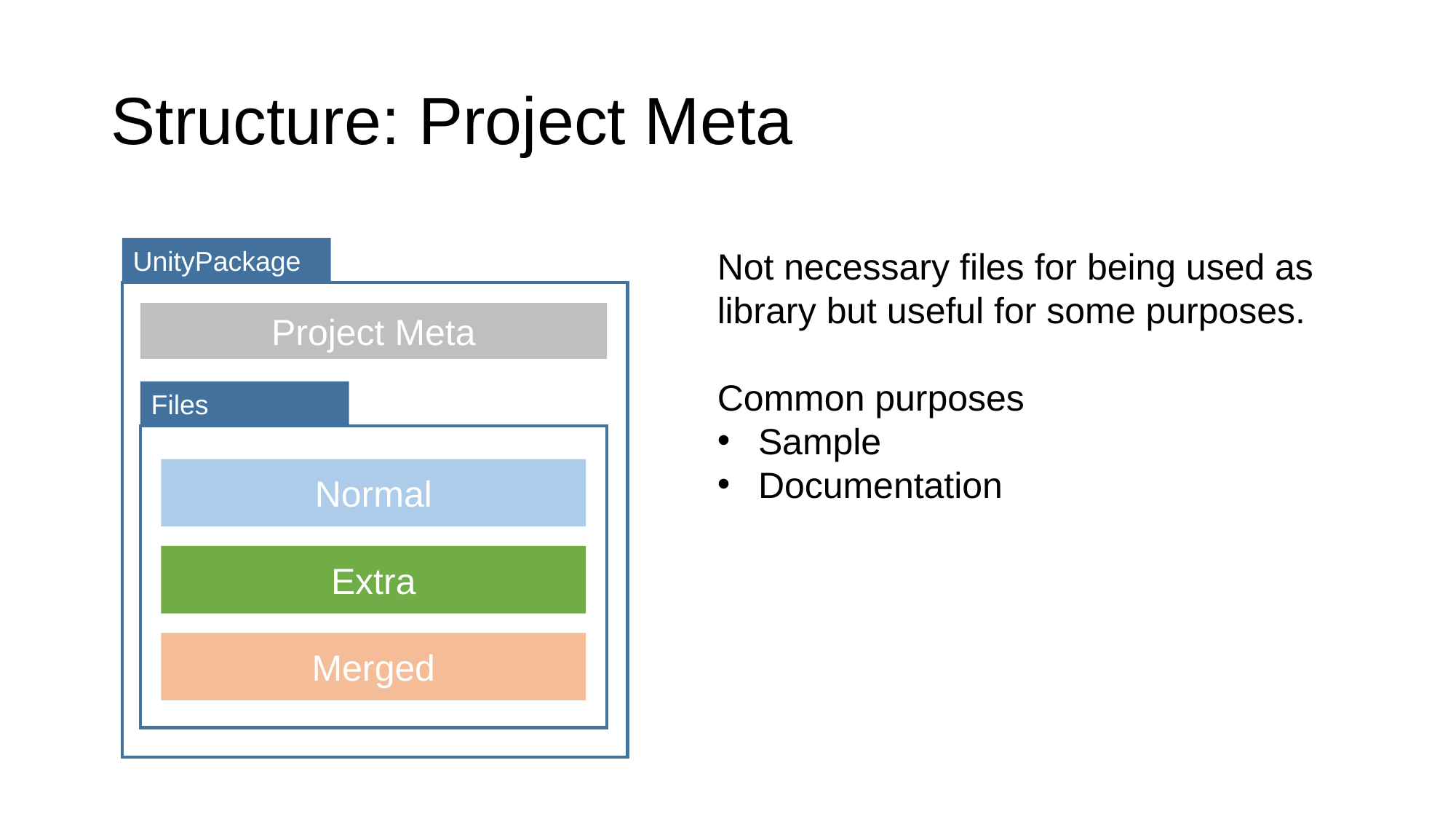

# Structure: Project Meta
Not necessary files for being used as library but useful for some purposes.

Common purposes
Sample
Documentation
UnityPackage

Project Meta
Files

Normal
Extra
Merged